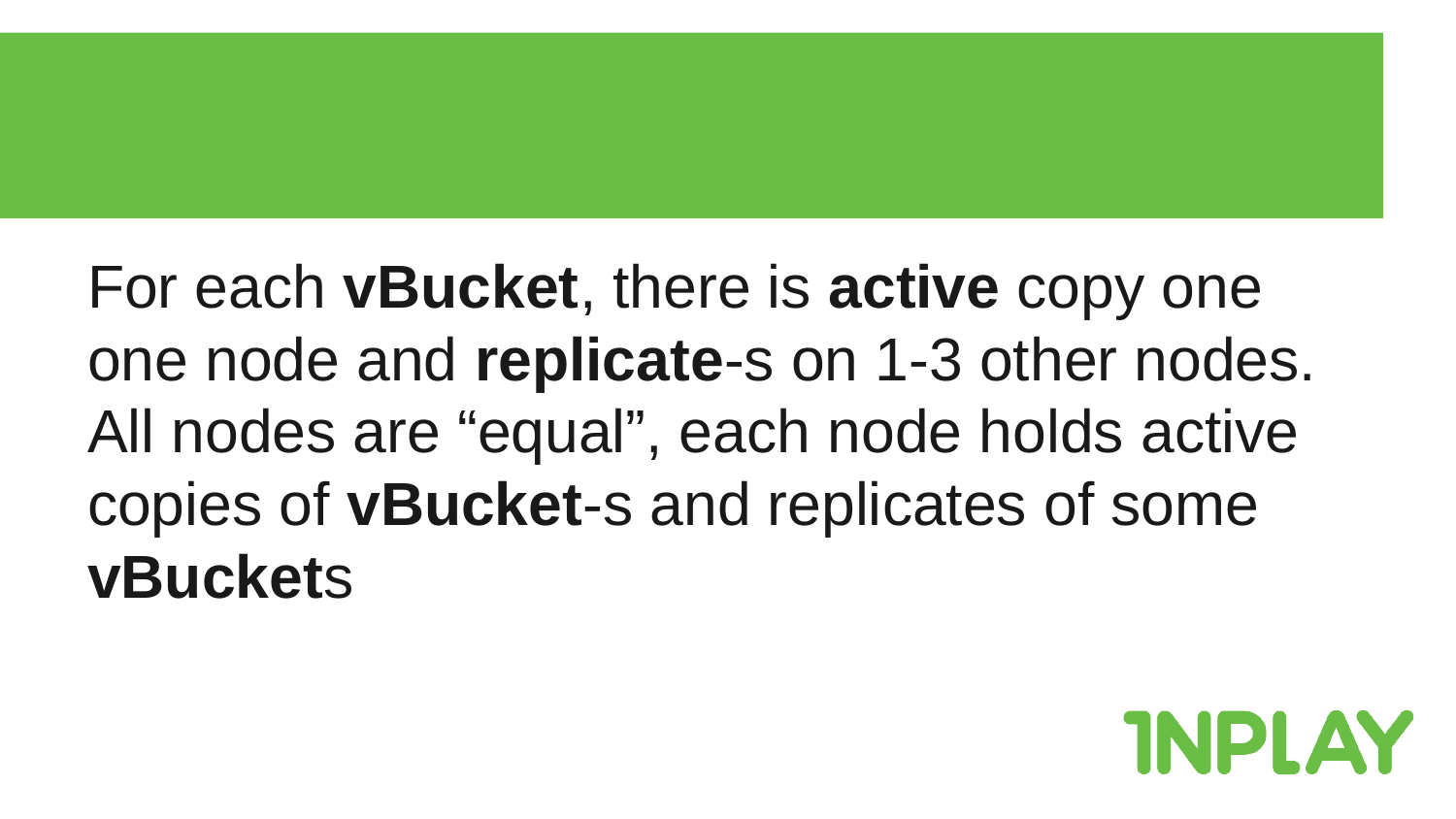

#
For each vBucket, there is active copy one one node and replicate-s on 1-3 other nodes.
All nodes are “equal”, each node holds active copies of vBucket-s and replicates of some vBuckets